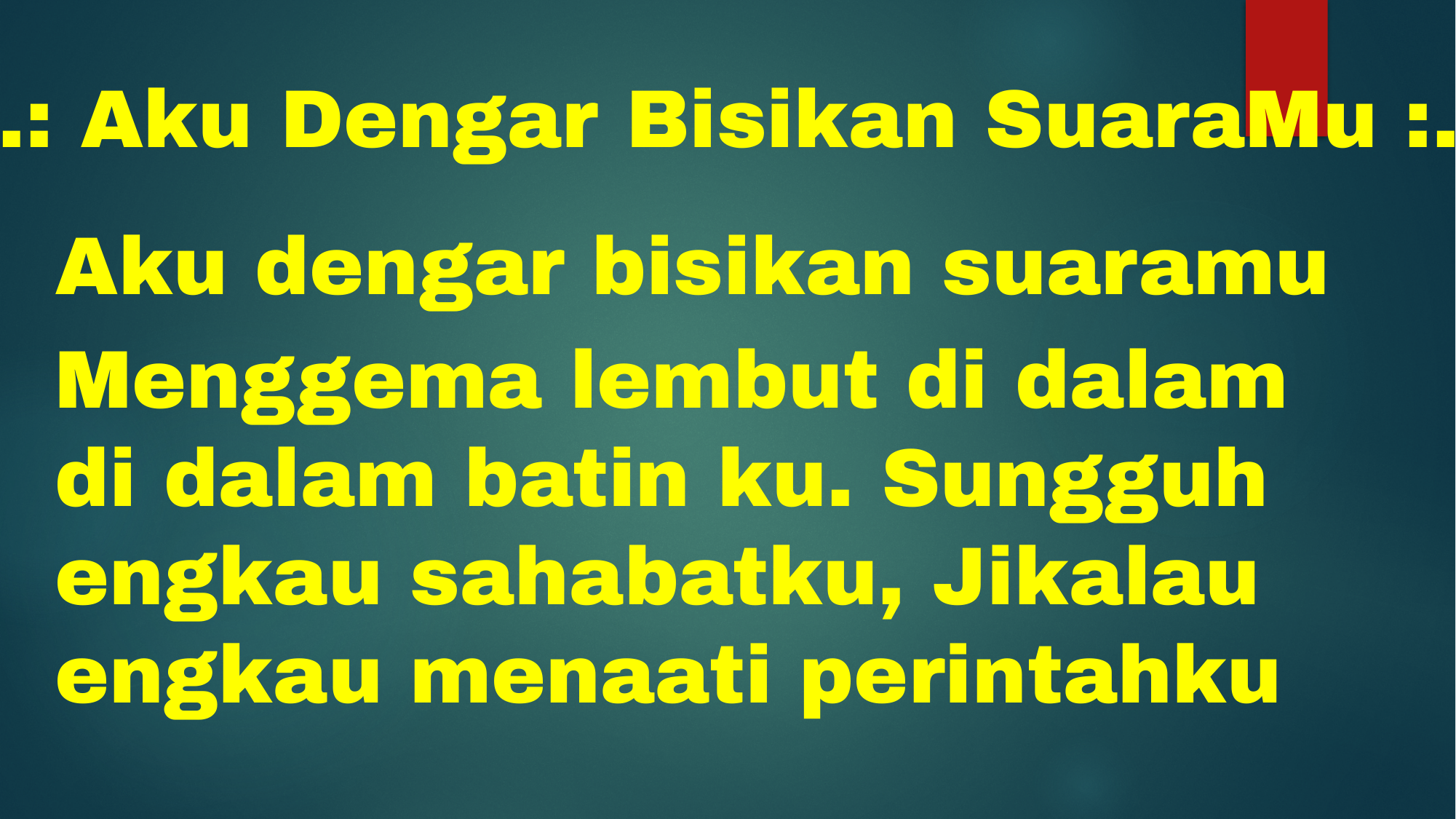

# .: Aku Dengar Bisikan SuaraMu :.
Aku dengar bisikan suaramu
Menggema lembut di dalam di dalam batin ku. Sungguh engkau sahabatku, Jikalau engkau menaati perintahku